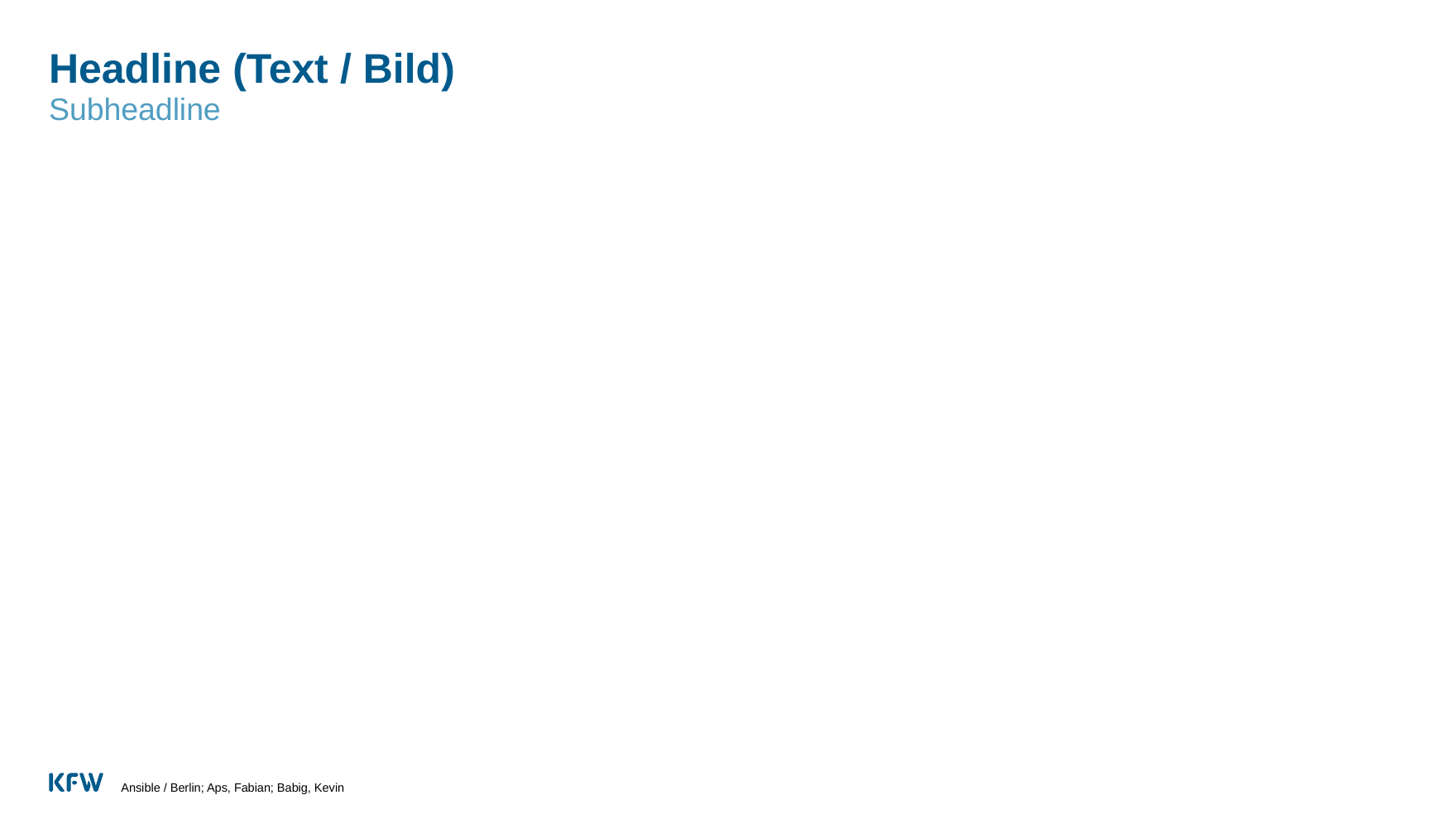

# Headline (Text / Bild)
Subheadline

Ansible / Berlin; Aps, Fabian; Babig, Kevin